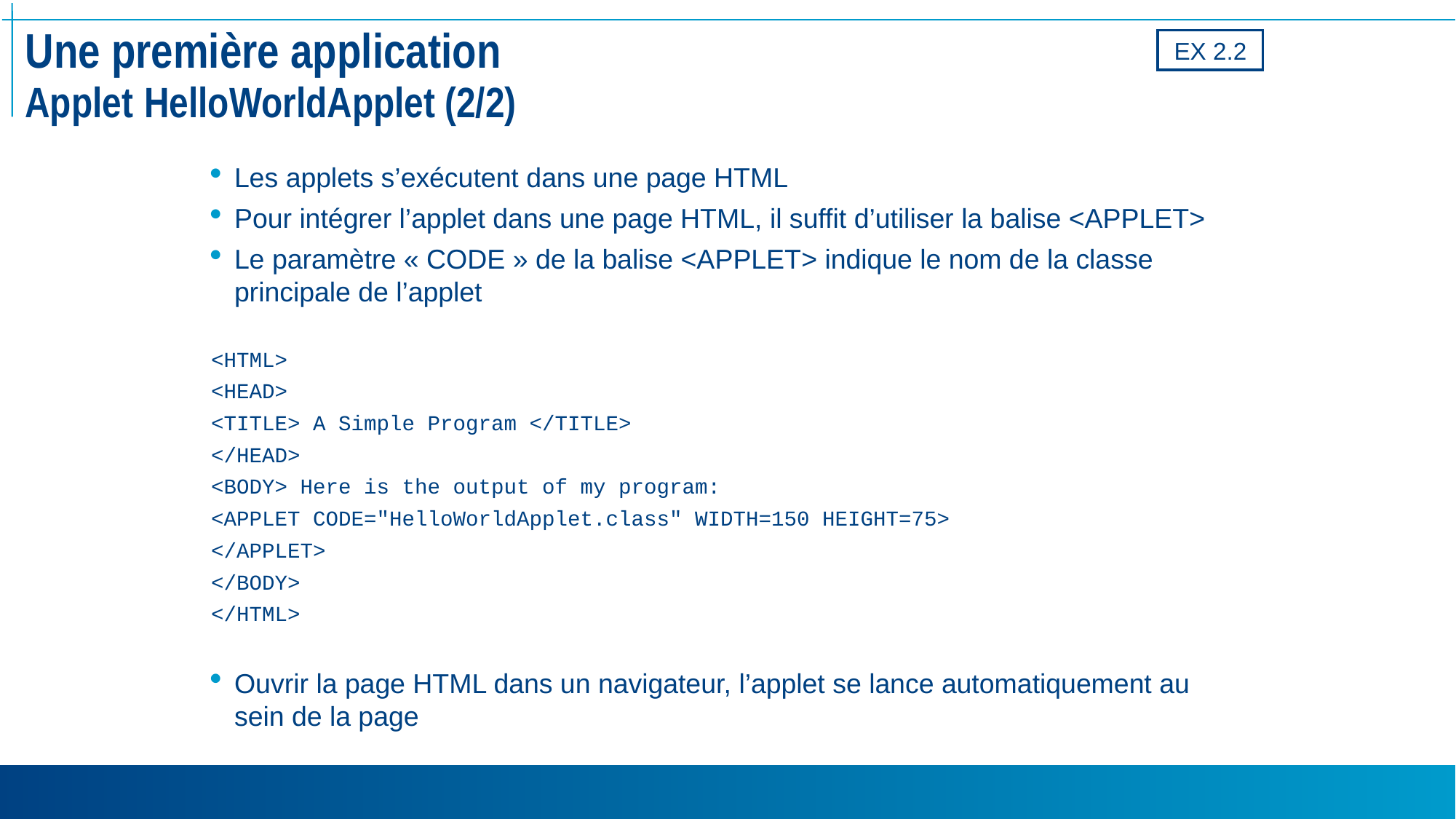

# Une première application Applet HelloWorldApplet (2/2)
EX 2.2
Les applets s’exécutent dans une page HTML
Pour intégrer l’applet dans une page HTML, il suffit d’utiliser la balise <APPLET>
Le paramètre « CODE » de la balise <APPLET> indique le nom de la classe principale de l’applet

<HTML>
<HEAD>
<TITLE> A Simple Program </TITLE>
</HEAD>
<BODY> Here is the output of my program:
<APPLET CODE="HelloWorldApplet.class" WIDTH=150 HEIGHT=75>
</APPLET>
</BODY>
</HTML>

Ouvrir la page HTML dans un navigateur, l’applet se lance automatiquement au sein de la page